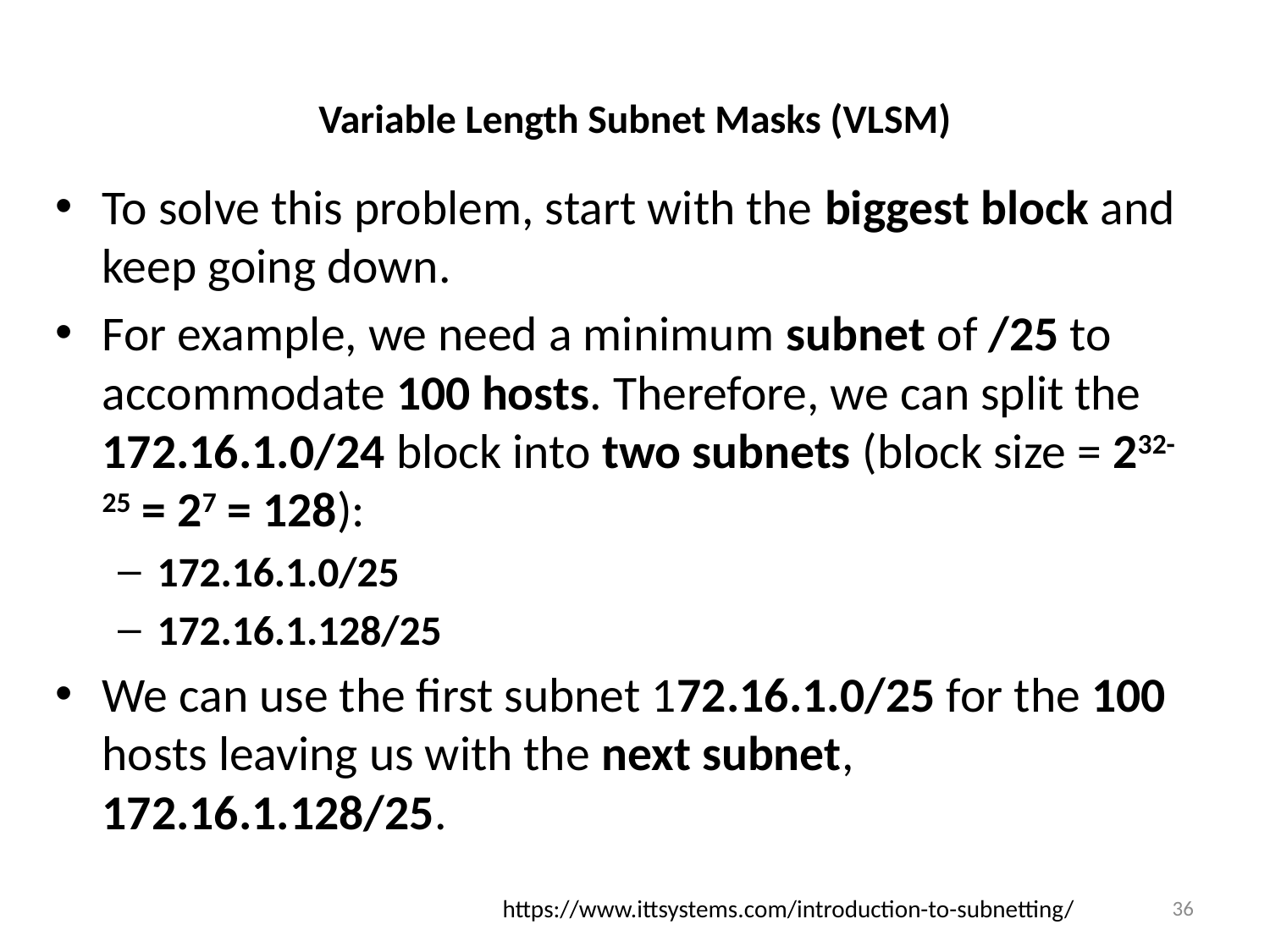

# Variable Length Subnet Masks (VLSM)
To solve this problem, start with the biggest block and keep going down.
For example, we need a minimum subnet of /25 to accommodate 100 hosts. Therefore, we can split the 172.16.1.0/24 block into two subnets (block size = 232-25 = 27 = 128):
172.16.1.0/25
172.16.1.128/25
We can use the first subnet 172.16.1.0/25 for the 100 hosts leaving us with the next subnet, 172.16.1.128/25.

https://www.ittsystems.com/introduction-to-subnetting/
36